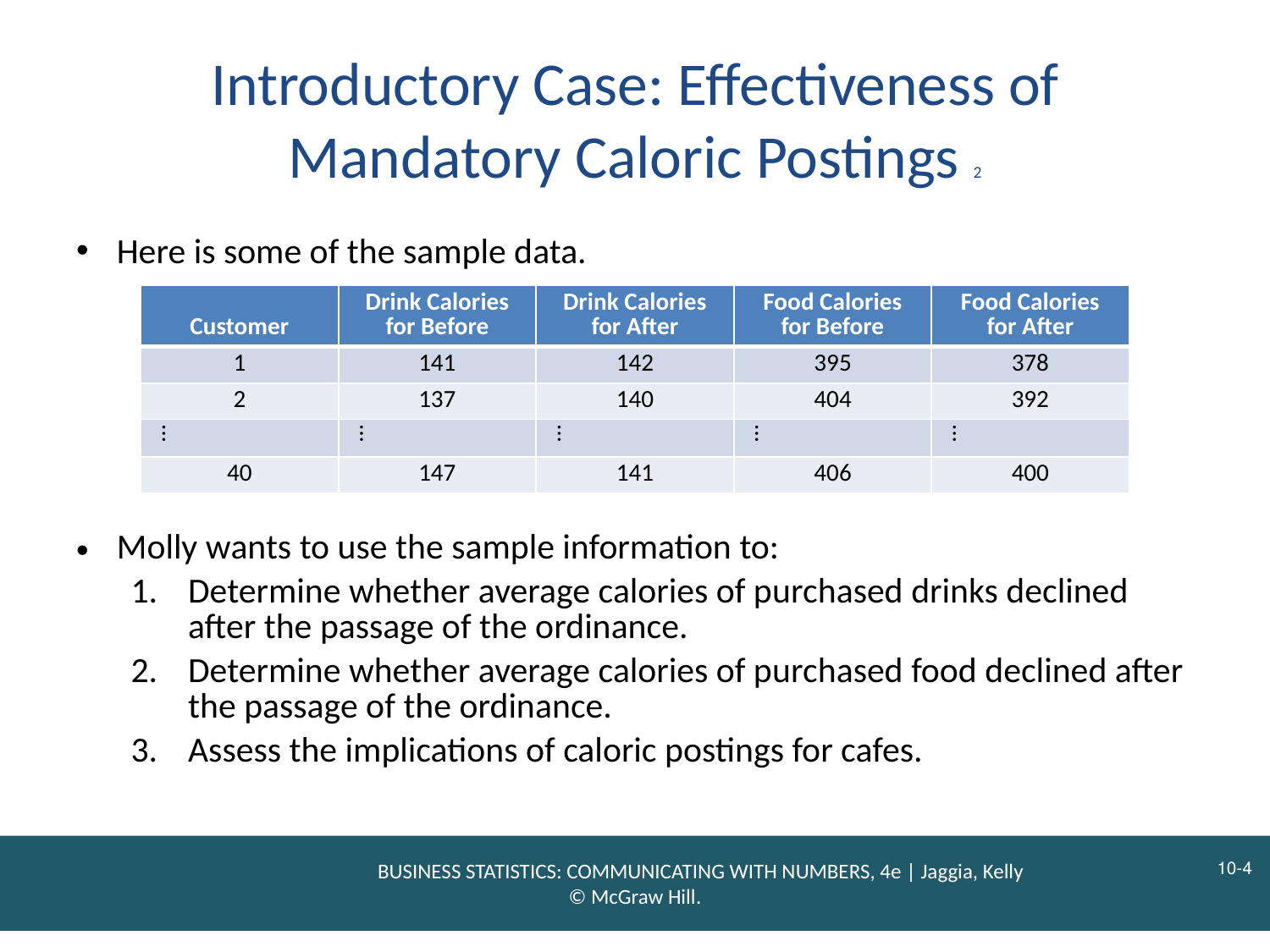

# Introductory Case: Effectiveness of Mandatory Caloric Postings 2
Here is some of the sample data.
| Customer | Drink Calories for Before | Drink Calories for After | Food Calories for Before | Food Calories for After |
| --- | --- | --- | --- | --- |
| 1 | 141 | 142 | 395 | 378 |
| 2 | 137 | 140 | 404 | 392 |
| … | … | … | … | … |
| 40 | 147 | 141 | 406 | 400 |
Molly wants to use the sample information to:
Determine whether average calories of purchased drinks declined after the passage of the ordinance.
Determine whether average calories of purchased food declined after the passage of the ordinance.
Assess the implications of caloric postings for cafes.